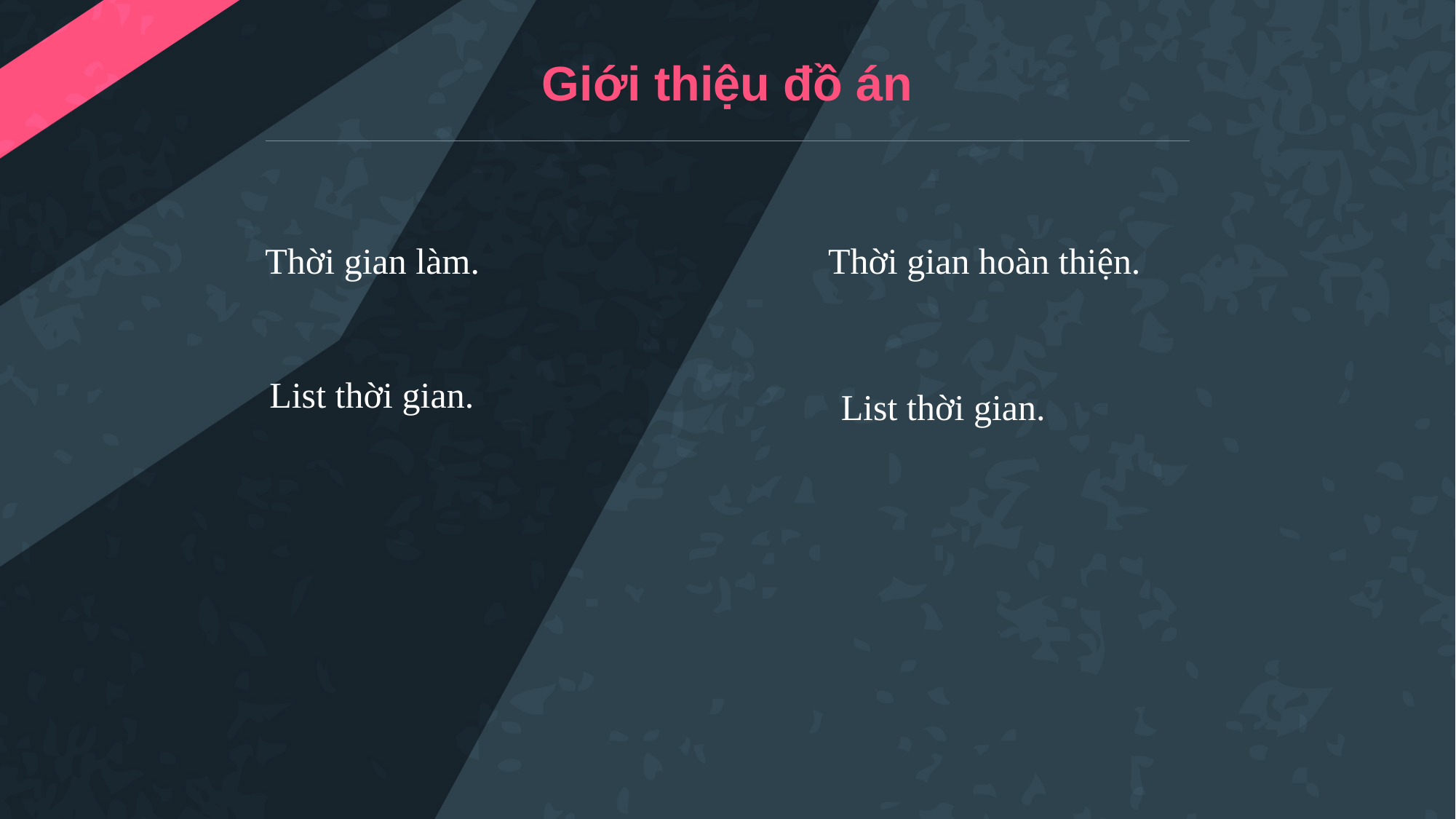

# Giới thiệu đồ án
Thời gian làm.
Thời gian hoàn thiện.
List thời gian.
List thời gian.